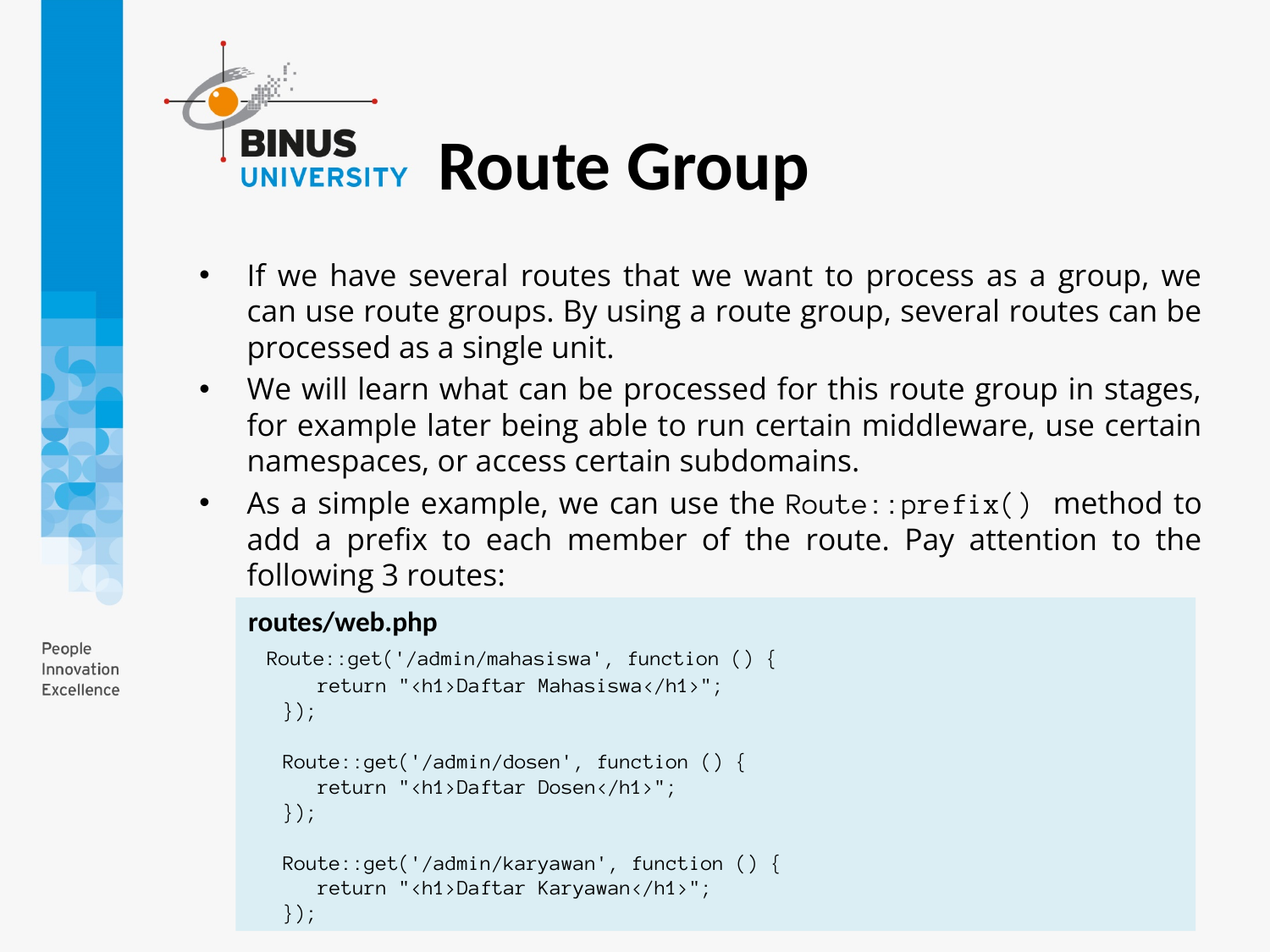

Route Group
If we have several routes that we want to process as a group, we can use route groups. By using a route group, several routes can be processed as a single unit.
We will learn what can be processed for this route group in stages, for example later being able to run certain middleware, use certain namespaces, or access certain subdomains.
As a simple example, we can use the Route::prefix() method to add a prefix to each member of the route. Pay attention to the following 3 routes:
routes/web.php
   Route::get('/admin/mahasiswa', function () {
      return "<h1>Daftar Mahasiswa</h1>";
   });

   Route::get('/admin/dosen', function () {
      return "<h1>Daftar Dosen</h1>";
   });

   Route::get('/admin/karyawan', function () {
      return "<h1>Daftar Karyawan</h1>";
   });